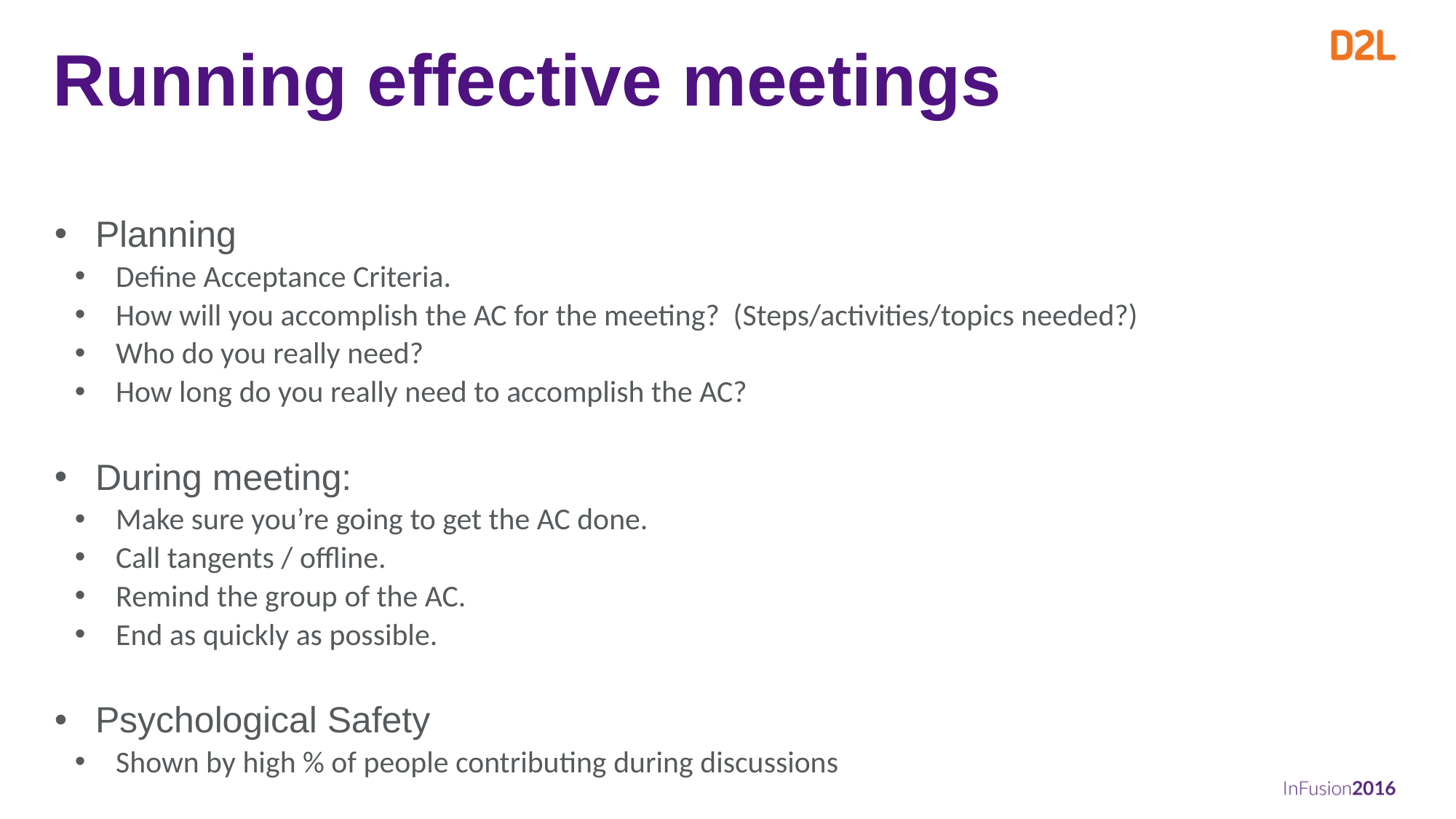

# Running effective meetings
Planning
Define Acceptance Criteria.
How will you accomplish the AC for the meeting?  (Steps/activities/topics needed?)
Who do you really need?
How long do you really need to accomplish the AC?

During meeting:
Make sure you’re going to get the AC done.
Call tangents / offline.
Remind the group of the AC.
End as quickly as possible.

Psychological Safety
Shown by high % of people contributing during discussions